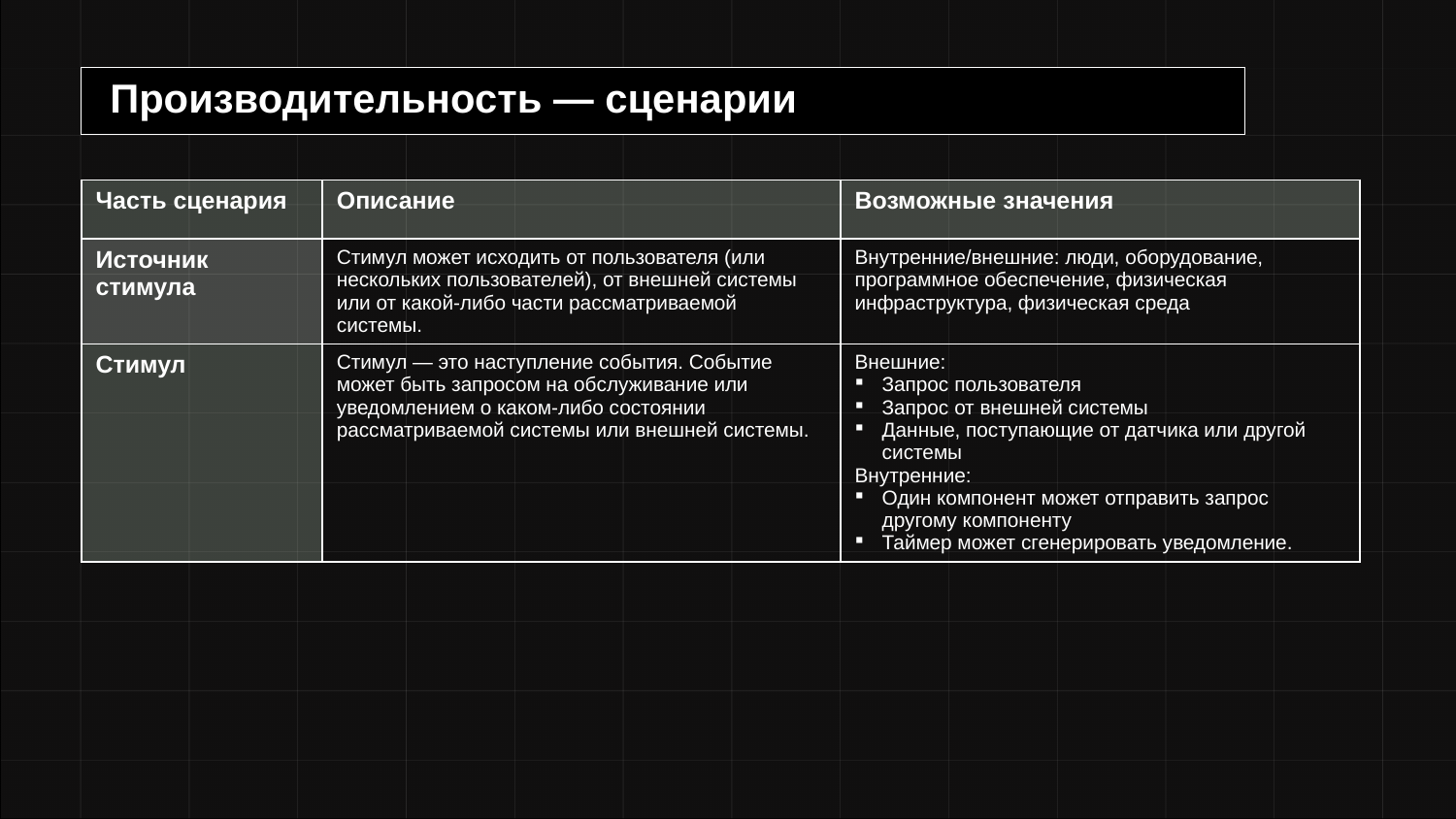

# Производительность — сценарии
| Часть сценария | Описание | Возможные значения |
| --- | --- | --- |
| Источник стимула | Стимул может исходить от пользователя (или нескольких пользователей), от внешней системы или от какой-либо части рассматриваемой системы. | Внутренние/внешние: люди, оборудование, программное обеспечение, физическая инфраструктура, физическая среда |
| Стимул | Стимул — это наступление события. Событие может быть запросом на обслуживание или уведомлением о каком-либо состоянии рассматриваемой системы или внешней системы. | Внешние: Запрос пользователя Запрос от внешней системы Данные, поступающие от датчика или другой системы Внутренние: Один компонент может отправить запрос другому компоненту Таймер может сгенерировать уведомление. |